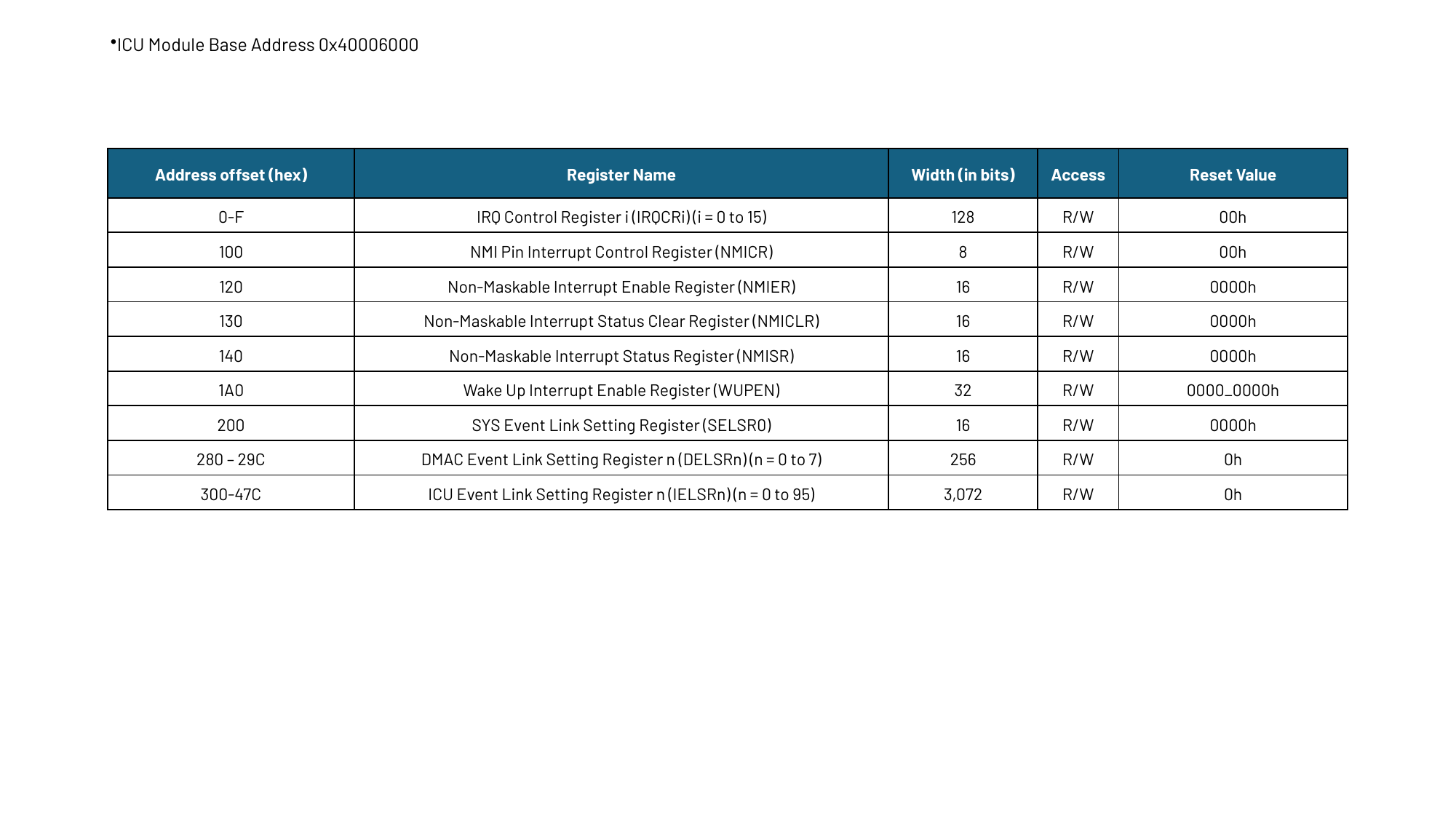

ICU Module Base Address 0x40006000

| Address offset (hex) | Register Name | Width (in bits) | Access | Reset Value |
| --- | --- | --- | --- | --- |
| 0-F | IRQ Control Register i (IRQCRi) (i = 0 to 15) | 128 | R/W | 00h |
| 100 | NMI Pin Interrupt Control Register (NMICR) | 8 | R/W | 00h |
| 120 | Non-Maskable Interrupt Enable Register (NMIER) | 16 | R/W | 0000h |
| 130 | Non-Maskable Interrupt Status Clear Register (NMICLR) | 16 | R/W | 0000h |
| 140 | Non-Maskable Interrupt Status Register (NMISR) | 16 | R/W | 0000h |
| 1A0 | Wake Up Interrupt Enable Register (WUPEN) | 32 | R/W | 0000\_0000h |
| 200 | SYS Event Link Setting Register (SELSR0) | 16 | R/W | 0000h |
| 280 – 29C | DMAC Event Link Setting Register n (DELSRn) (n = 0 to 7) | 256 | R/W | 0h |
| 300-47C | ICU Event Link Setting Register n (IELSRn) (n = 0 to 95) | 3,072 | R/W | 0h |